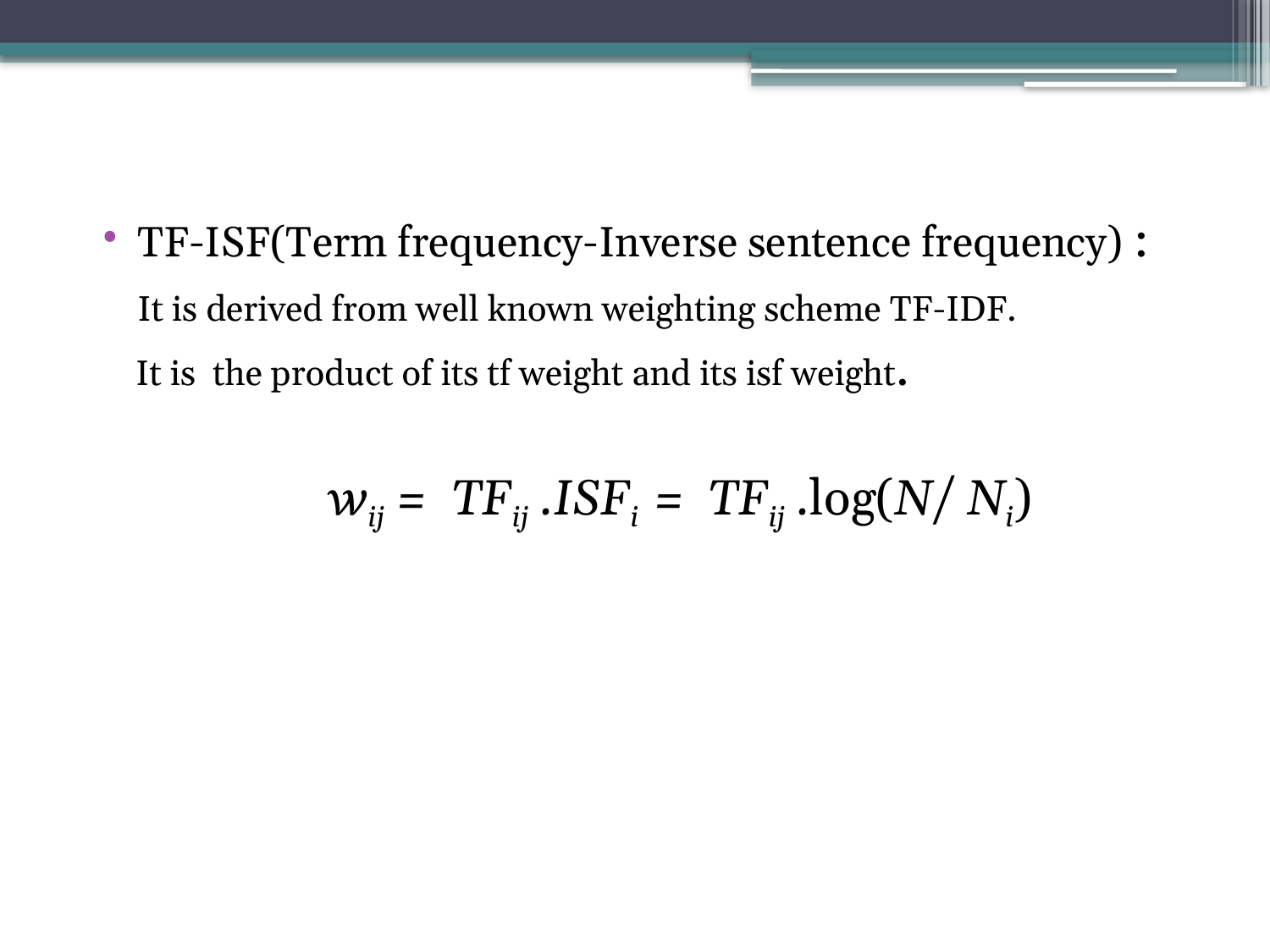

TF-ISF(Term frequency-Inverse sentence frequency) :
   It is derived from well known weighting scheme TF-IDF.
    It is  the product of its tf weight and its isf weight.

                   wij =  TFij .ISFi  =  TFij .log(N/ Ni)